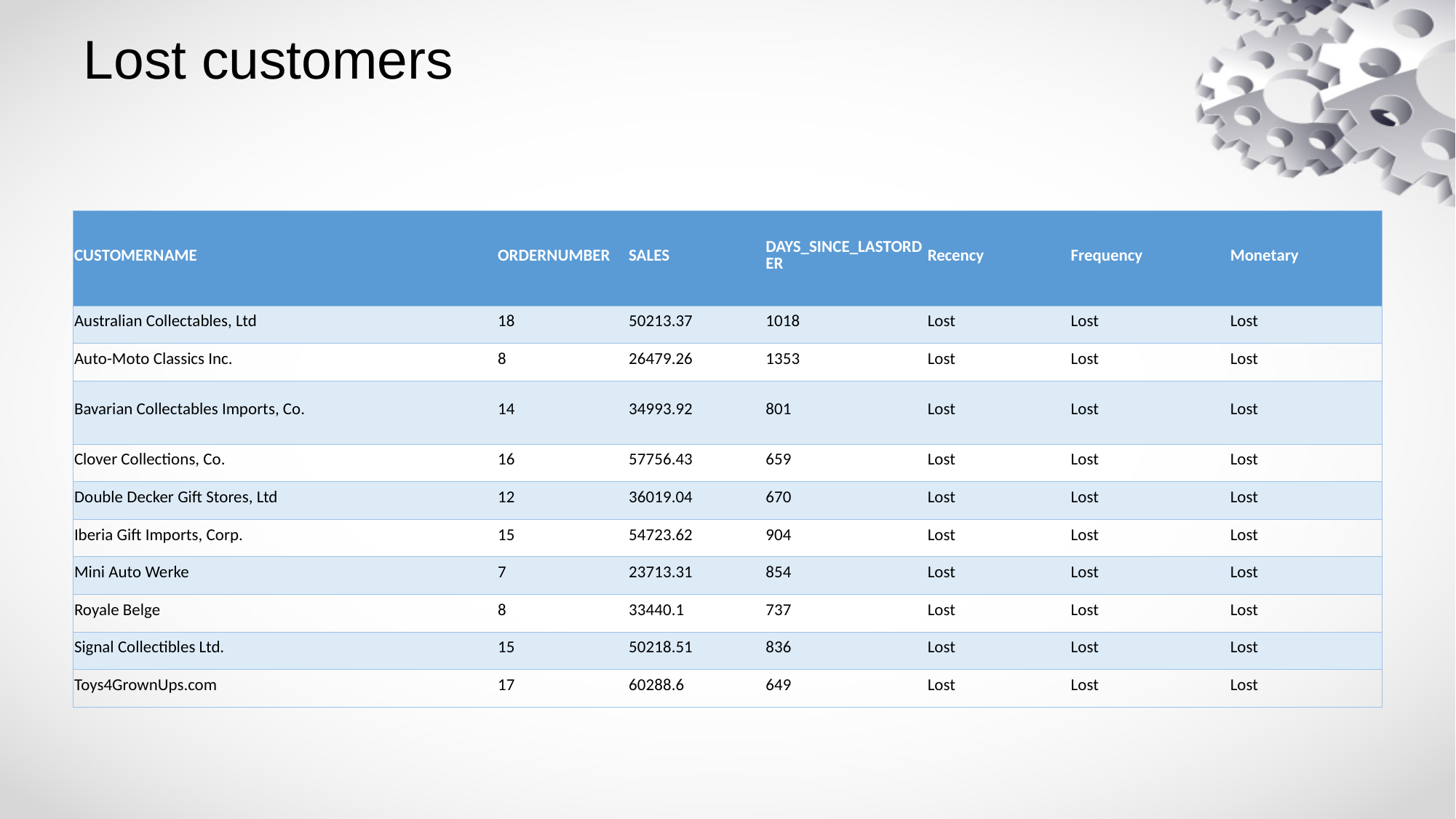

# Lost customers
| CUSTOMERNAME | ORDERNUMBER | SALES | DAYS\_SINCE\_LASTORDER | Recency | Frequency | Monetary |
| --- | --- | --- | --- | --- | --- | --- |
| Australian Collectables, Ltd | 18 | 50213.37 | 1018 | Lost | Lost | Lost |
| Auto-Moto Classics Inc. | 8 | 26479.26 | 1353 | Lost | Lost | Lost |
| Bavarian Collectables Imports, Co. | 14 | 34993.92 | 801 | Lost | Lost | Lost |
| Clover Collections, Co. | 16 | 57756.43 | 659 | Lost | Lost | Lost |
| Double Decker Gift Stores, Ltd | 12 | 36019.04 | 670 | Lost | Lost | Lost |
| Iberia Gift Imports, Corp. | 15 | 54723.62 | 904 | Lost | Lost | Lost |
| Mini Auto Werke | 7 | 23713.31 | 854 | Lost | Lost | Lost |
| Royale Belge | 8 | 33440.1 | 737 | Lost | Lost | Lost |
| Signal Collectibles Ltd. | 15 | 50218.51 | 836 | Lost | Lost | Lost |
| Toys4GrownUps.com | 17 | 60288.6 | 649 | Lost | Lost | Lost |